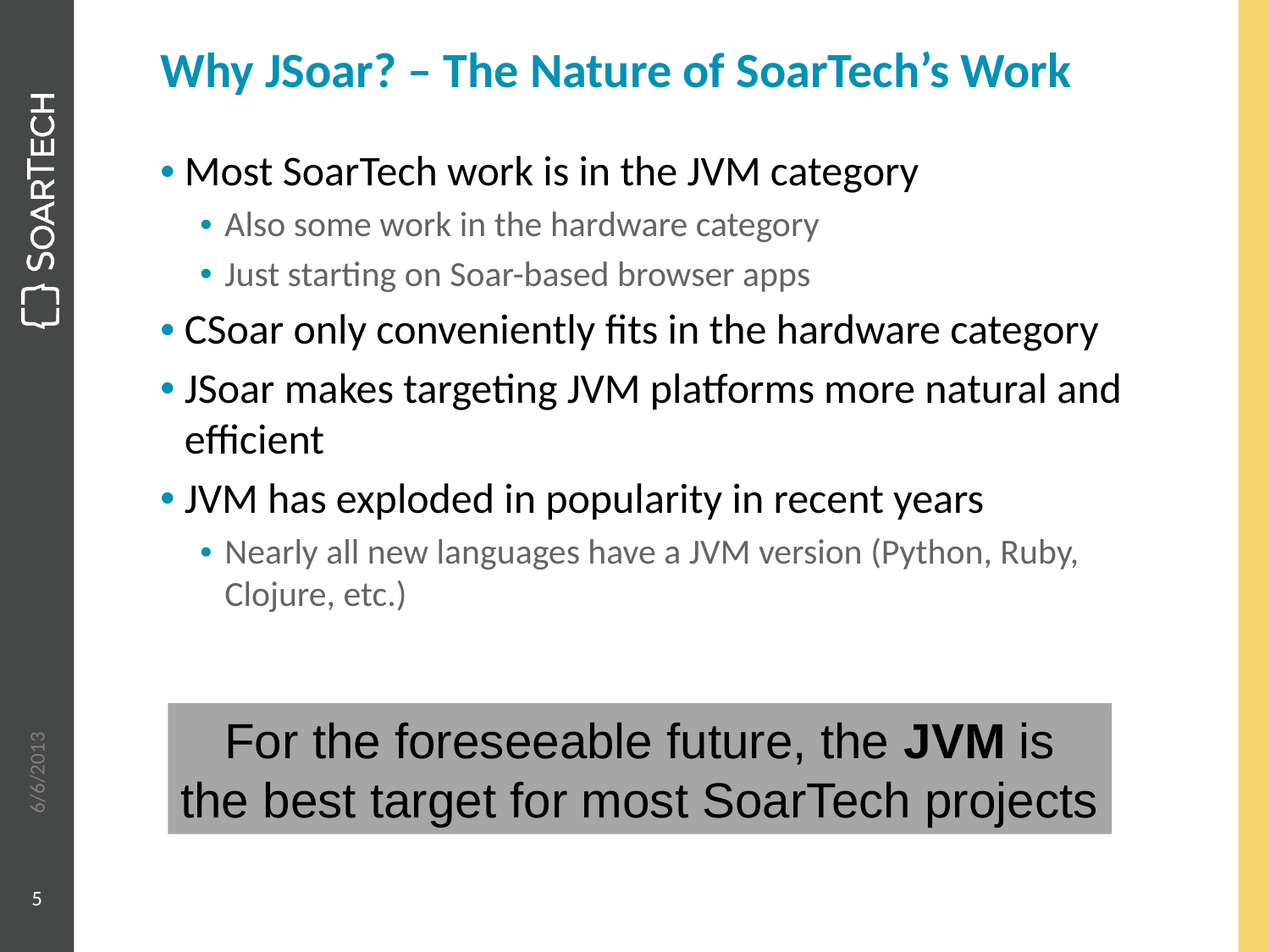

# Why JSoar? – The Nature of SoarTech’s Work
Most SoarTech work is in the JVM category
Also some work in the hardware category
Just starting on Soar-based browser apps
CSoar only conveniently fits in the hardware category
JSoar makes targeting JVM platforms more natural and efficient
JVM has exploded in popularity in recent years
Nearly all new languages have a JVM version (Python, Ruby, Clojure, etc.)
For the foreseeable future, the JVM is
the best target for most SoarTech projects
6/6/2013
5